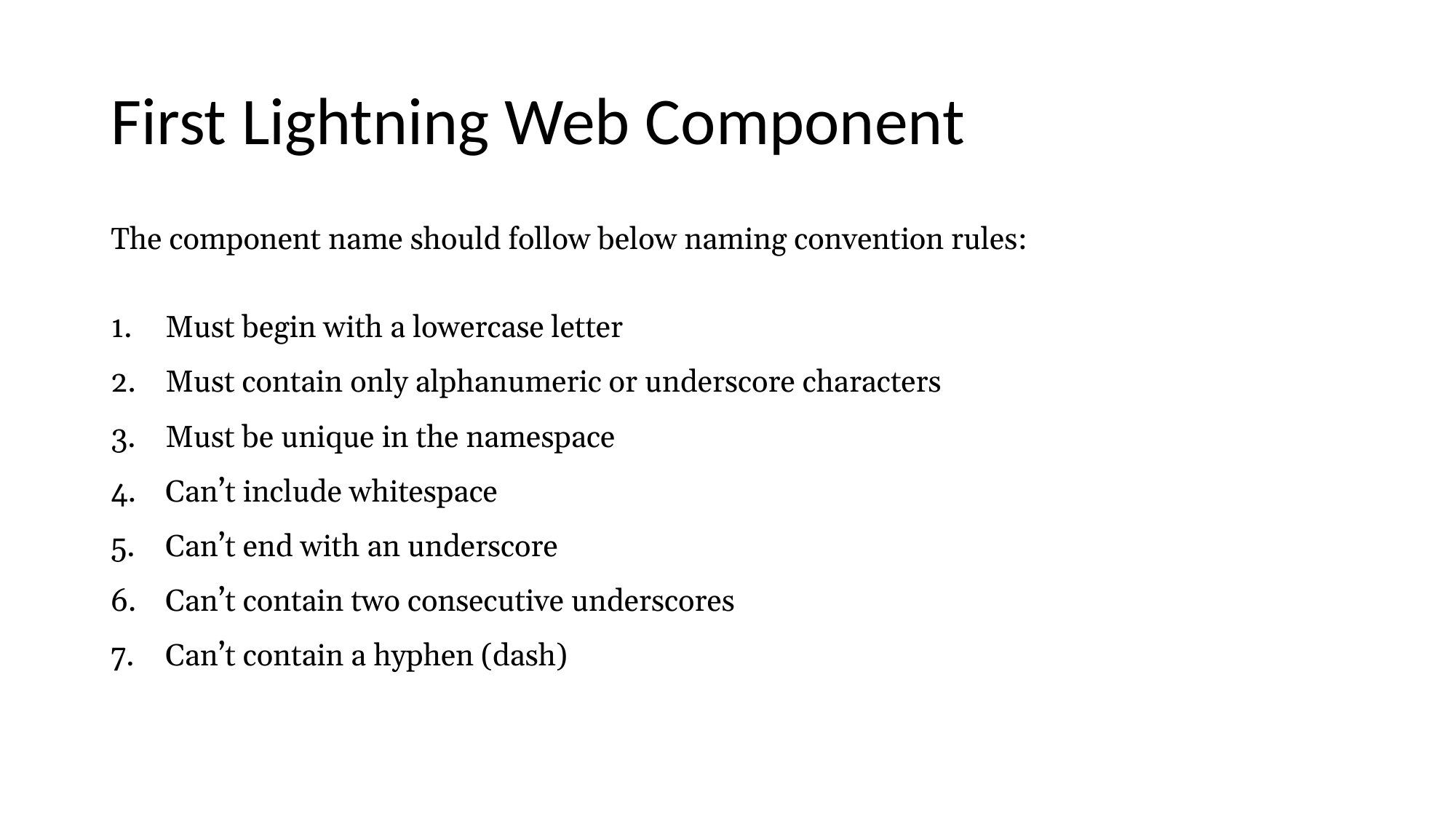

# First Lightning Web Component
The component name should follow below naming convention rules:

Must begin with a lowercase letter
Must contain only alphanumeric or underscore characters
Must be unique in the namespace
Can’t include whitespace
Can’t end with an underscore
Can’t contain two consecutive underscores
Can’t contain a hyphen (dash)